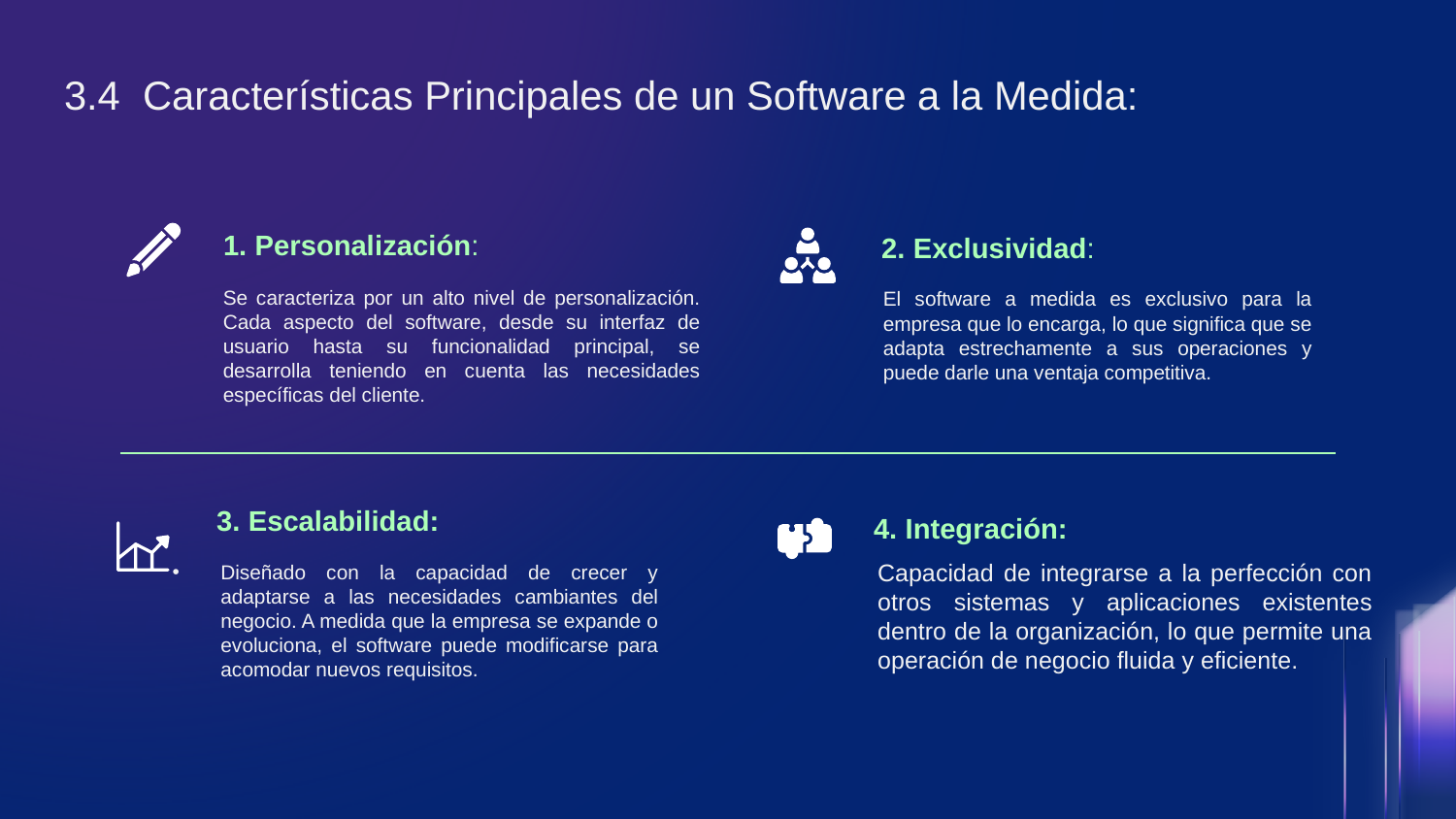

# 3.4  Características Principales de un Software a la Medida:
	1. Personalización:
2. Exclusividad:

	El software a medida es exclusivo para la empresa que lo encarga, lo que significa que se adapta estrechamente a sus operaciones y puede darle una ventaja competitiva.

Se caracteriza por un alto nivel de personalización. Cada aspecto del software, desde su interfaz de usuario hasta su funcionalidad principal, se desarrolla teniendo en cuenta las necesidades específicas del cliente.

3. Escalabilidad:
4. Integración:

Capacidad de integrarse a la perfección con otros sistemas y aplicaciones existentes dentro de la organización, lo que permite una operación de negocio fluida y eficiente.

Diseñado con la capacidad de crecer y adaptarse a las necesidades cambiantes del negocio. A medida que la empresa se expande o evoluciona, el software puede modificarse para acomodar nuevos requisitos.